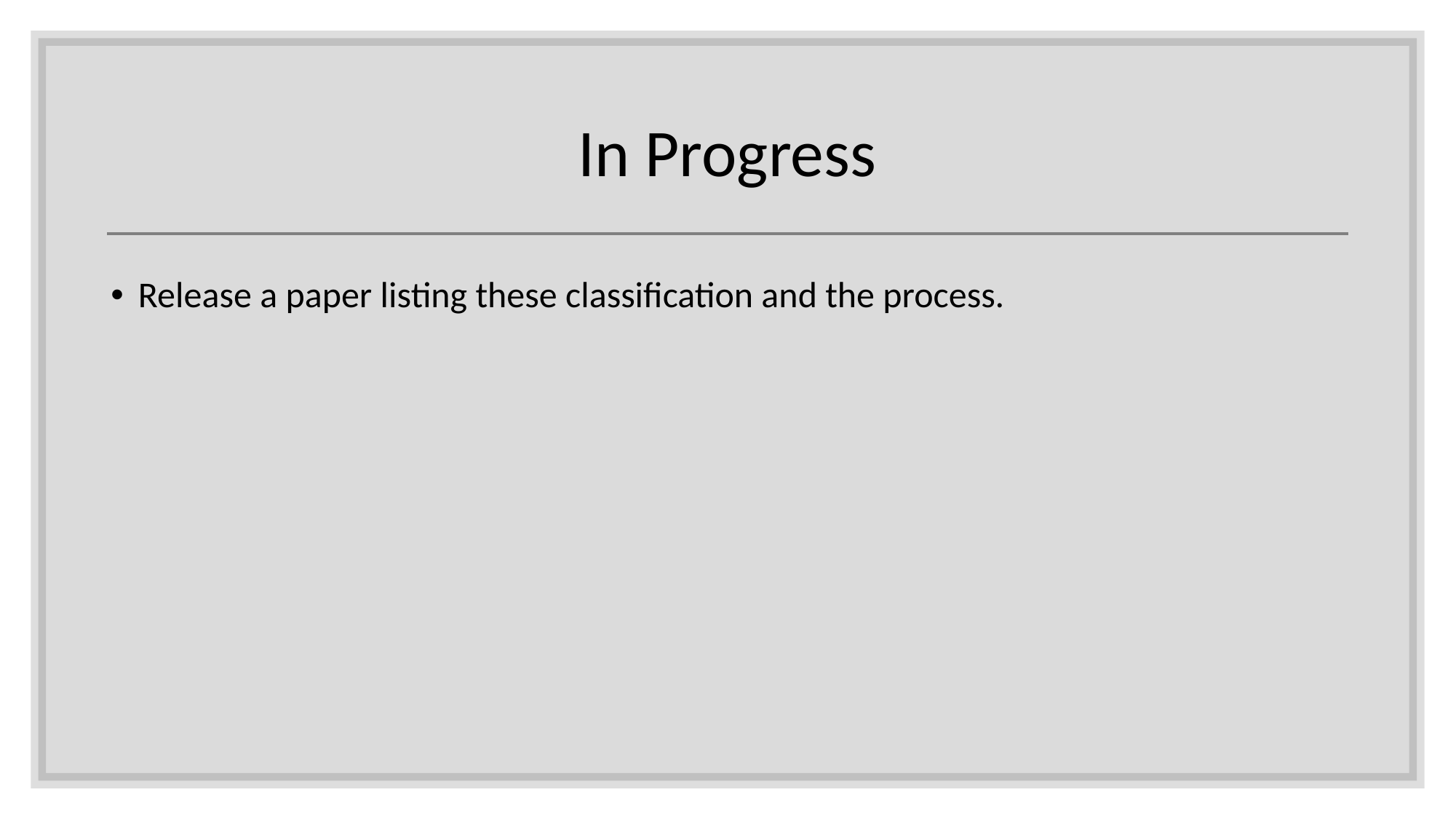

# In Progress
Release a paper listing these classification and the process.